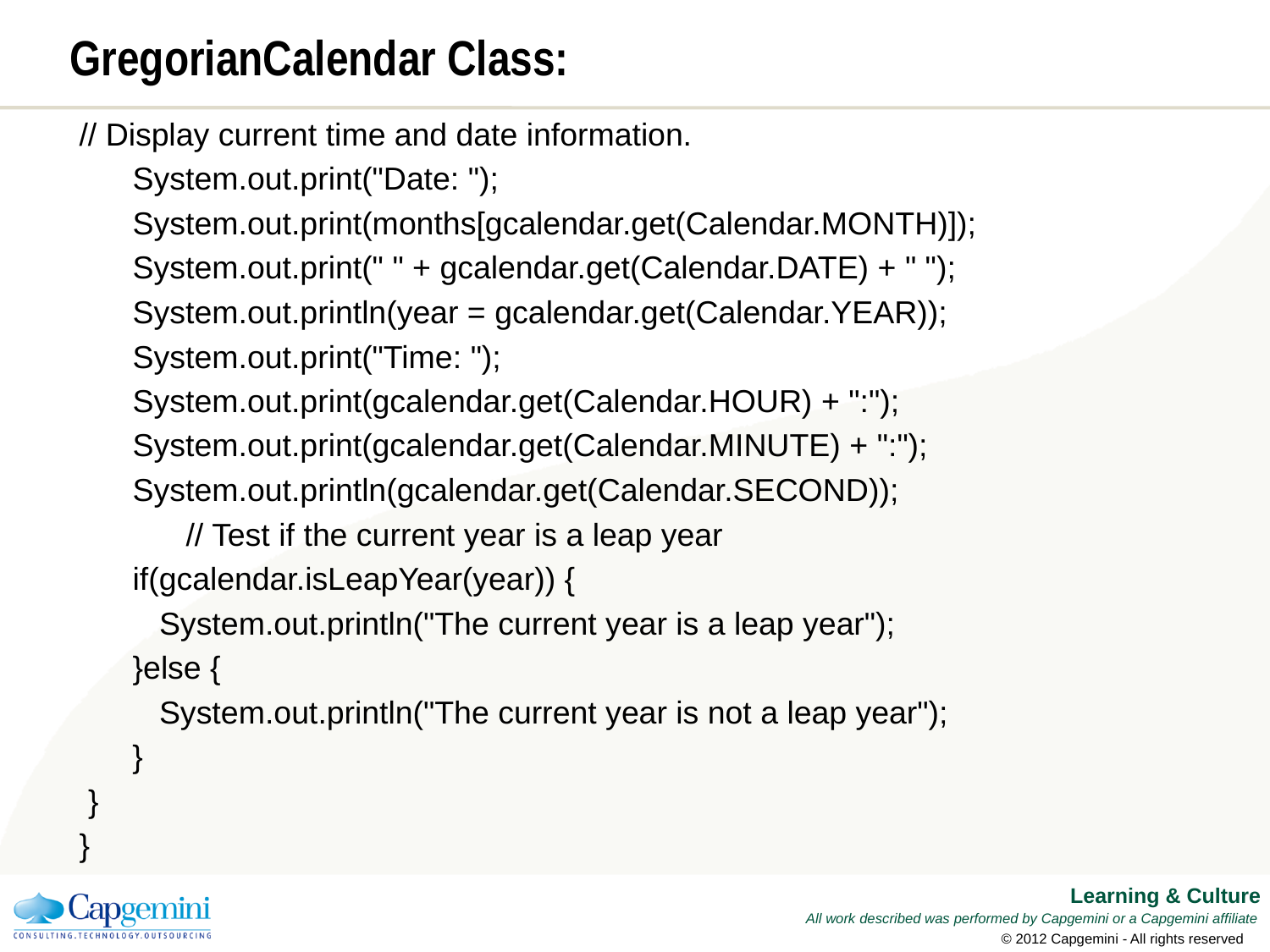

# GregorianCalendar Class:
// Display current time and date information.
      System.out.print("Date: ");
      System.out.print(months[gcalendar.get(Calendar.MONTH)]);
      System.out.print(" " + gcalendar.get(Calendar.DATE) + " ");
      System.out.println(year = gcalendar.get(Calendar.YEAR));
      System.out.print("Time: ");
      System.out.print(gcalendar.get(Calendar.HOUR) + ":");
      System.out.print(gcalendar.get(Calendar.MINUTE) + ":");
      System.out.println(gcalendar.get(Calendar.SECOND));
            // Test if the current year is a leap year
      if(gcalendar.isLeapYear(year)) {
         System.out.println("The current year is a leap year");
      }else {
         System.out.println("The current year is not a leap year");
	   }
 }
}

© 2012 Capgemini - All rights reserved